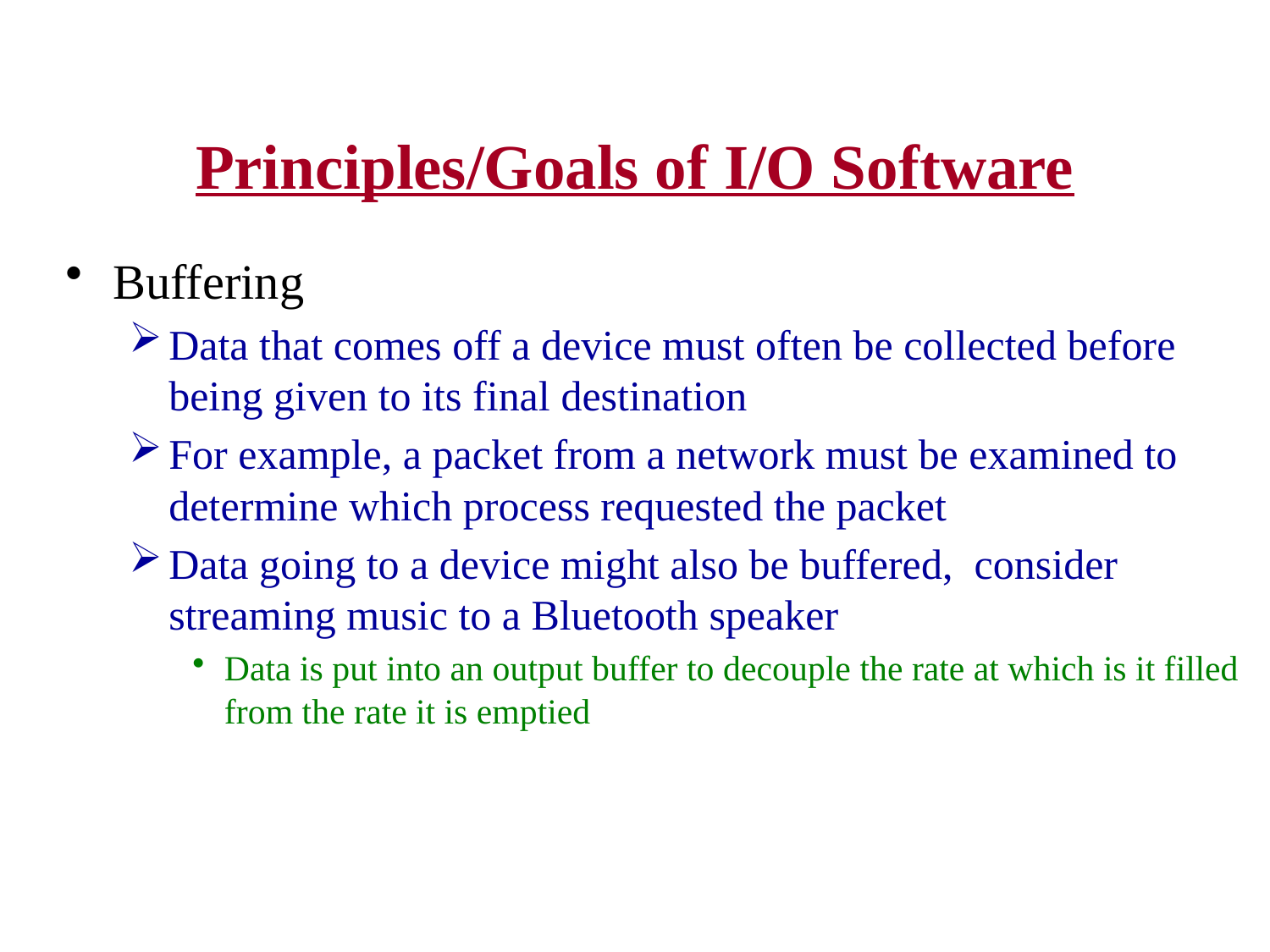

# Principles/Goals of I/O Software
Buffering
Data that comes off a device must often be collected before being given to its final destination
For example, a packet from a network must be examined to determine which process requested the packet
Data going to a device might also be buffered,  consider streaming music to a Bluetooth speaker
Data is put into an output buffer to decouple the rate at which is it filled from the rate it is emptied